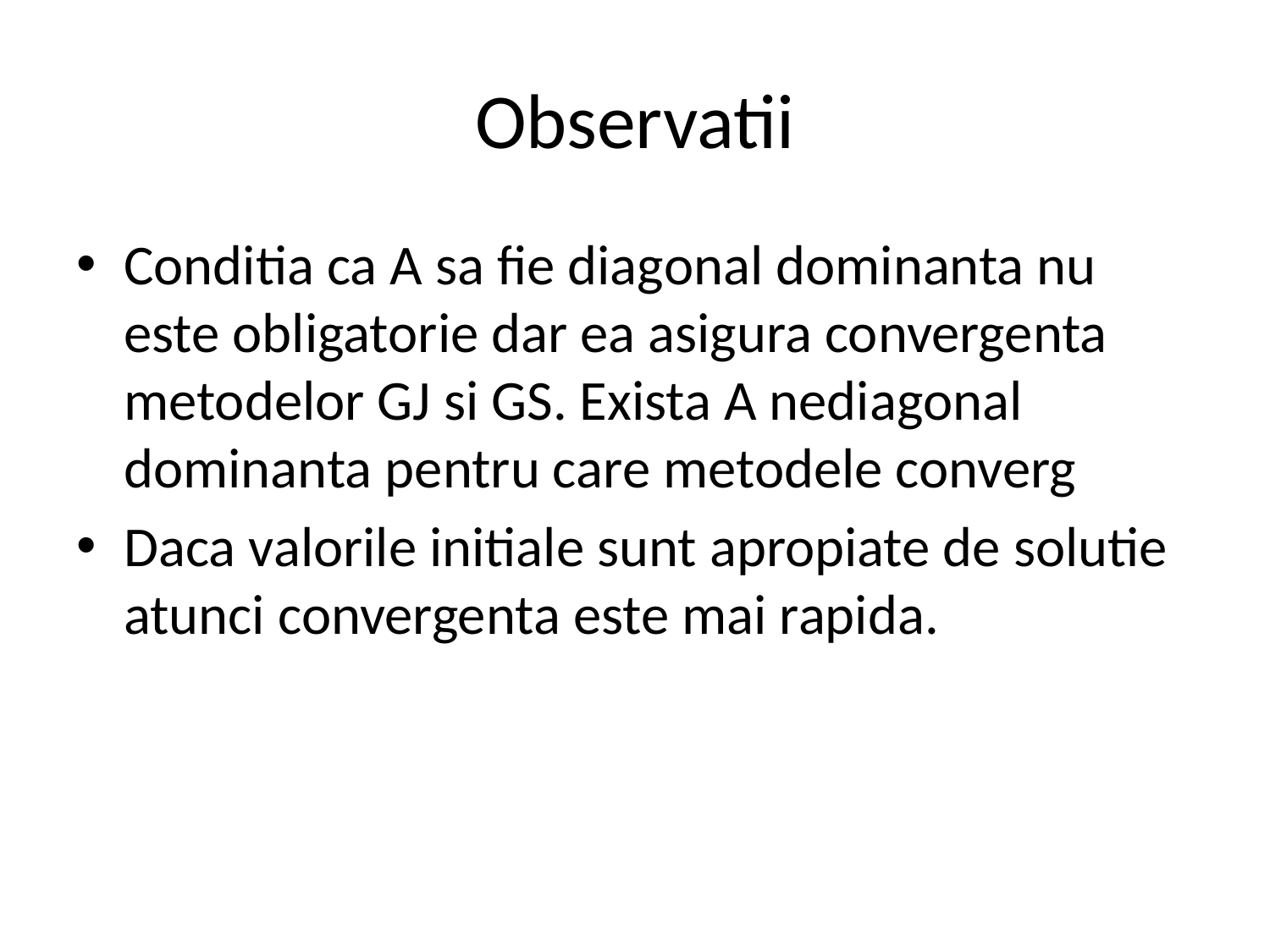

# Observatii
Conditia ca A sa fie diagonal dominanta nu este obligatorie dar ea asigura convergenta metodelor GJ si GS. Exista A nediagonal dominanta pentru care metodele converg
Daca valorile initiale sunt apropiate de solutie atunci convergenta este mai rapida.